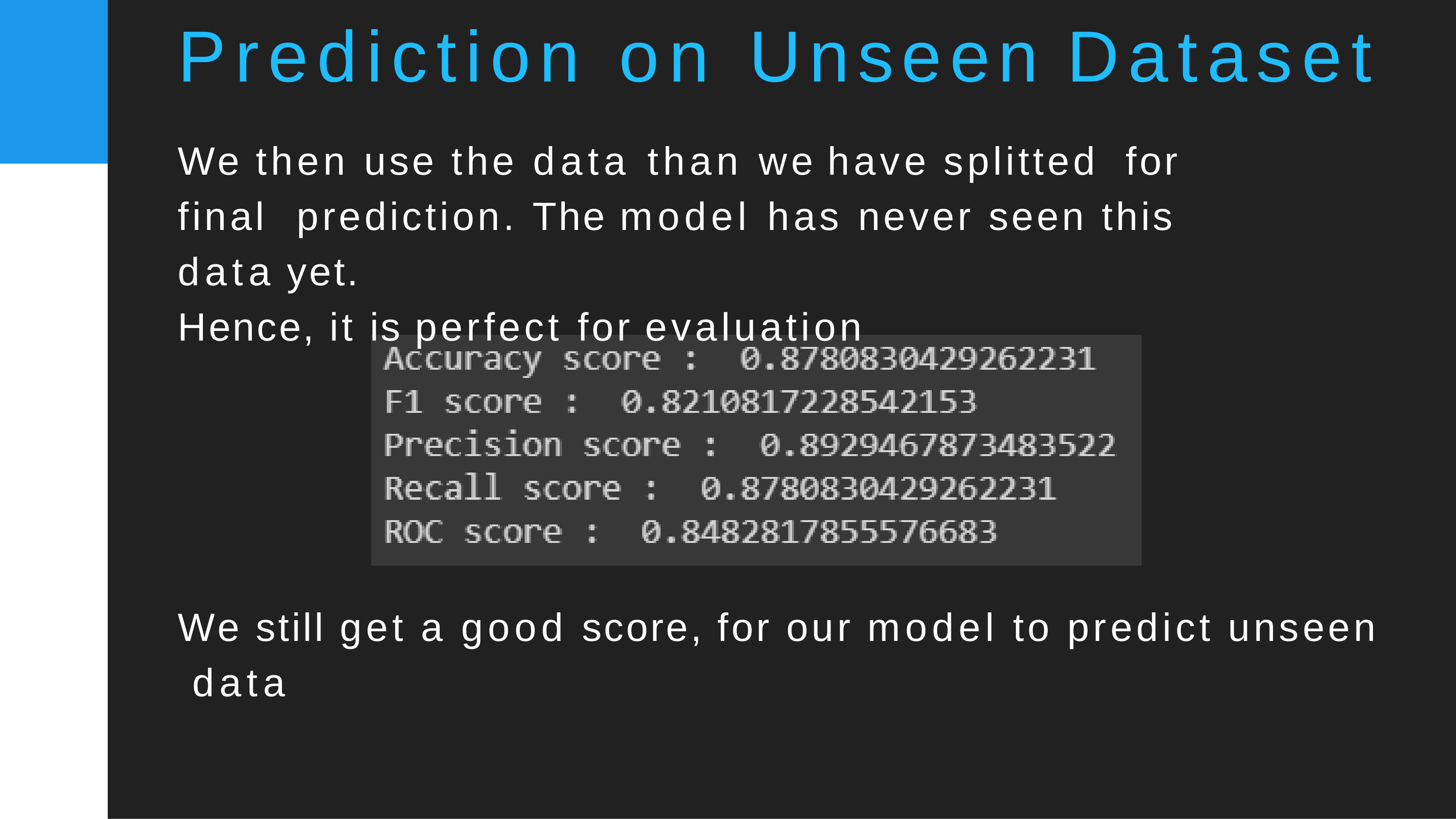

# Prediction on Unseen Dataset
We then use the data than we have splitted	for final  prediction. The model has never seen this data yet.
Hence, it is perfect for evaluation

We still get a good score, for our model to predict unseen  data